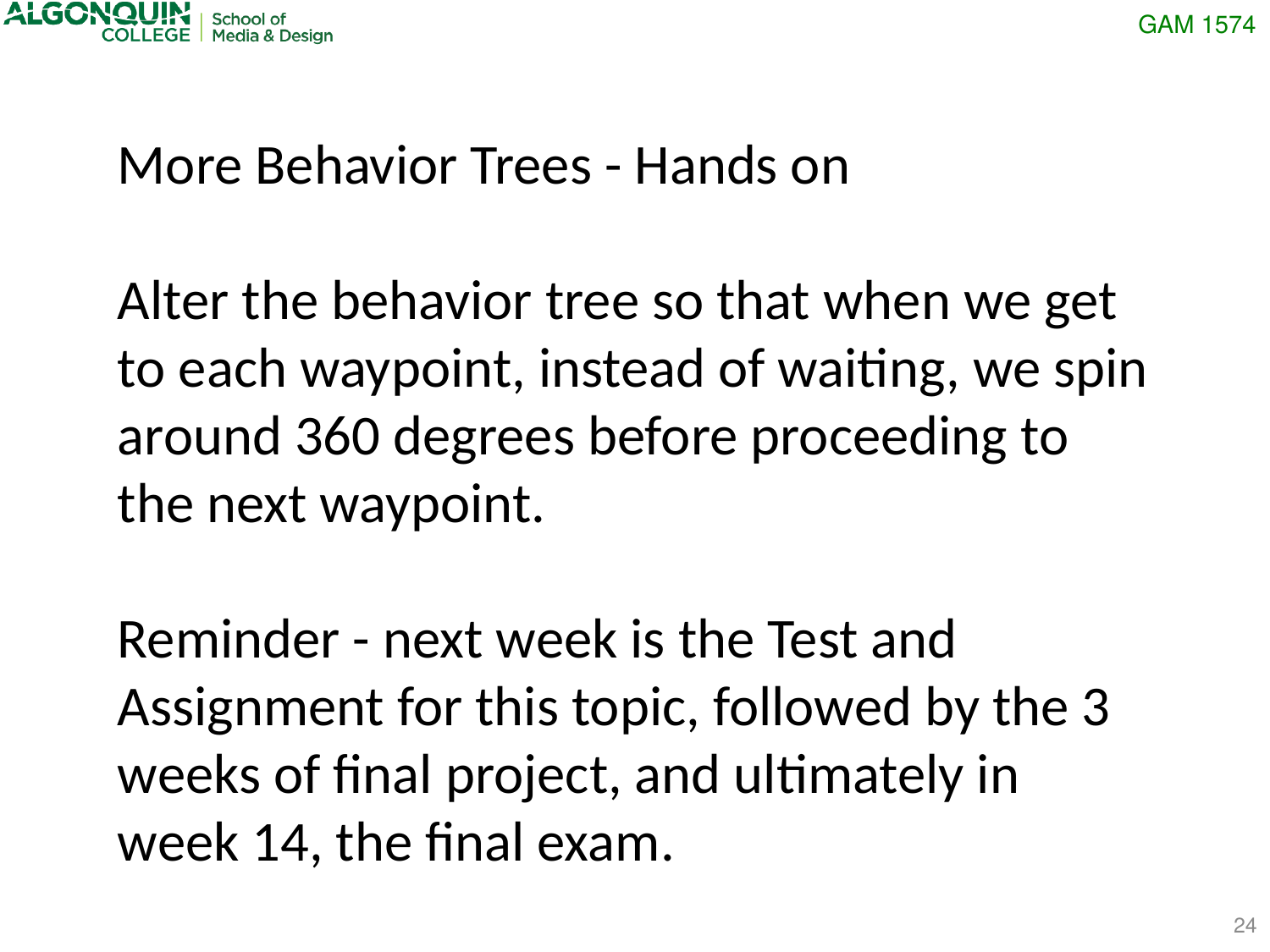

More Behavior Trees - Hands on

Alter the behavior tree so that when we get to each waypoint, instead of waiting, we spin around 360 degrees before proceeding to the next waypoint.

Reminder - next week is the Test and Assignment for this topic, followed by the 3 weeks of final project, and ultimately in week 14, the final exam.
24